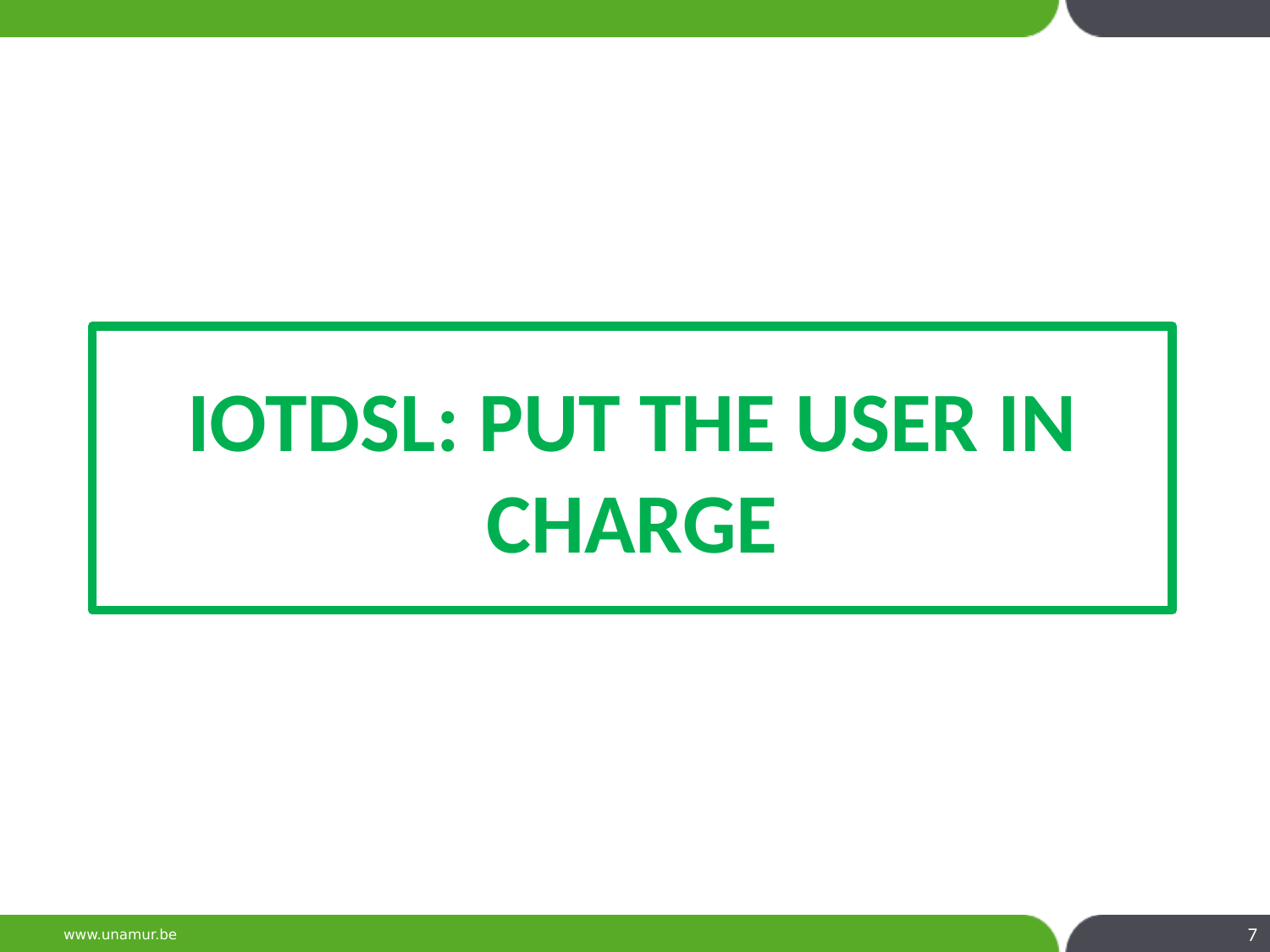

# IoTDsl: Put the User in Charge
7